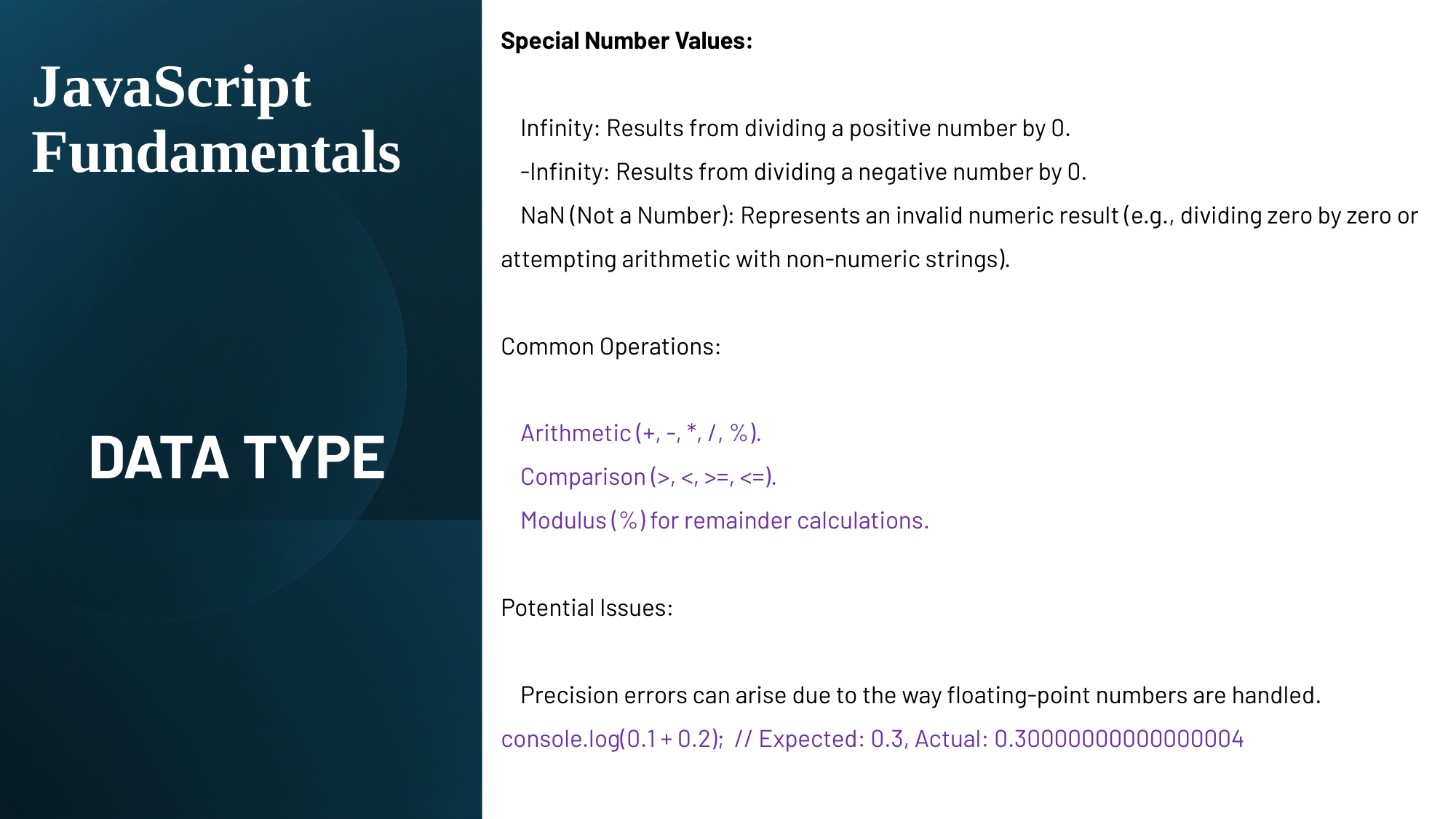

Special Number Values:

    Infinity: Results from dividing a positive number by 0.
    -Infinity: Results from dividing a negative number by 0.
    NaN (Not a Number): Represents an invalid numeric result (e.g., dividing zero by zero or attempting arithmetic with non-numeric strings).

Common Operations:

    Arithmetic (+, -, *, /, %).
    Comparison (>, <, >=, <=).
    Modulus (%) for remainder calculations.

Potential Issues:

    Precision errors can arise due to the way floating-point numbers are handled.
console.log(0.1 + 0.2);  // Expected: 0.3, Actual: 0.30000000000000004
# JavaScript Fundamentals

DATA TYPE